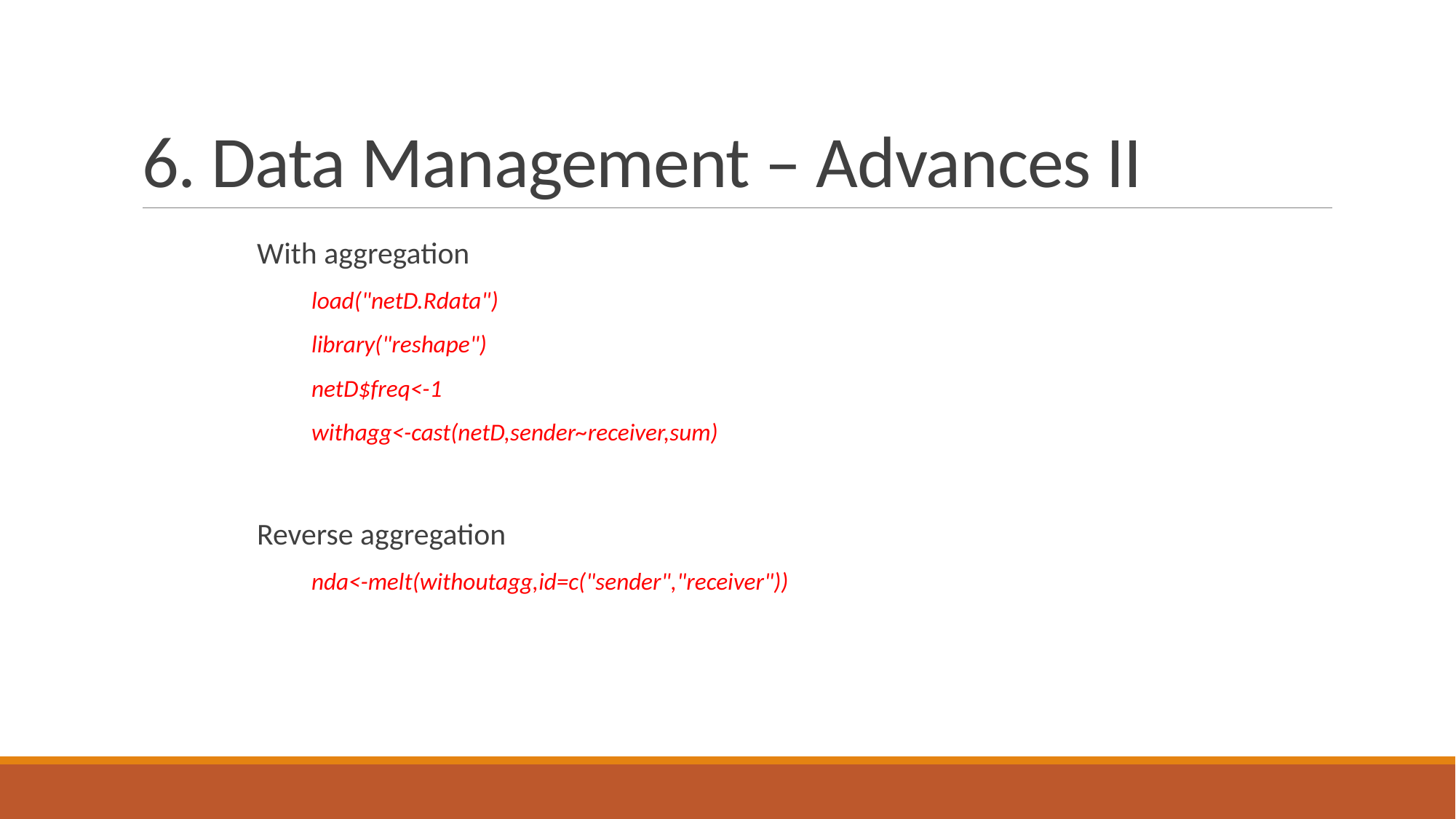

# 6. Data Management – Advances II
With aggregation
	load("netD.Rdata")
	library("reshape")
	netD$freq<-1
	withagg<-cast(netD,sender~receiver,sum)

Reverse aggregation
	nda<-melt(withoutagg,id=c("sender","receiver"))